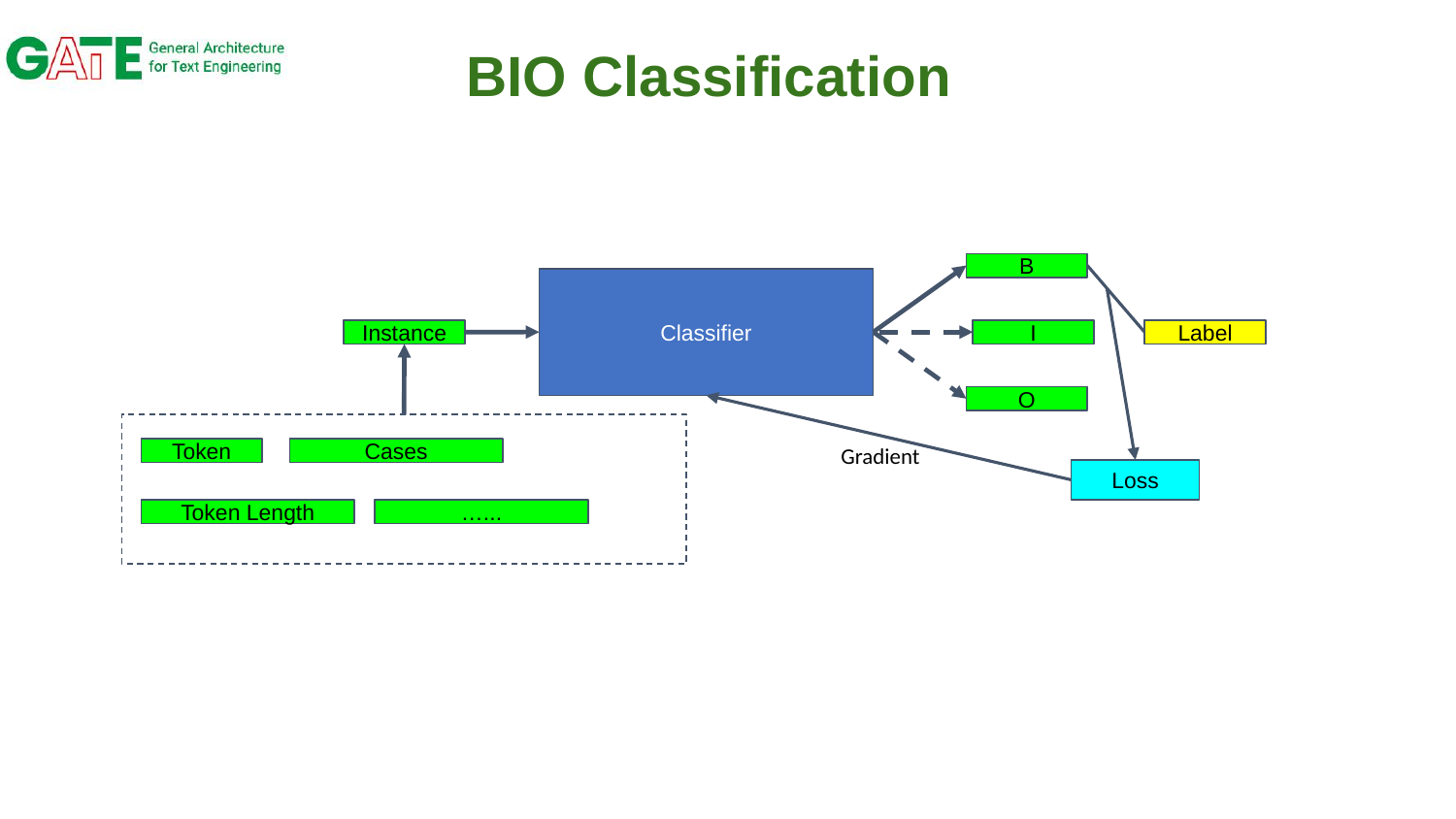

# BIO Classification
B
Classifier
I
Instance
Label
O

Gradient
Token
Cases
Loss
…...
Token Length